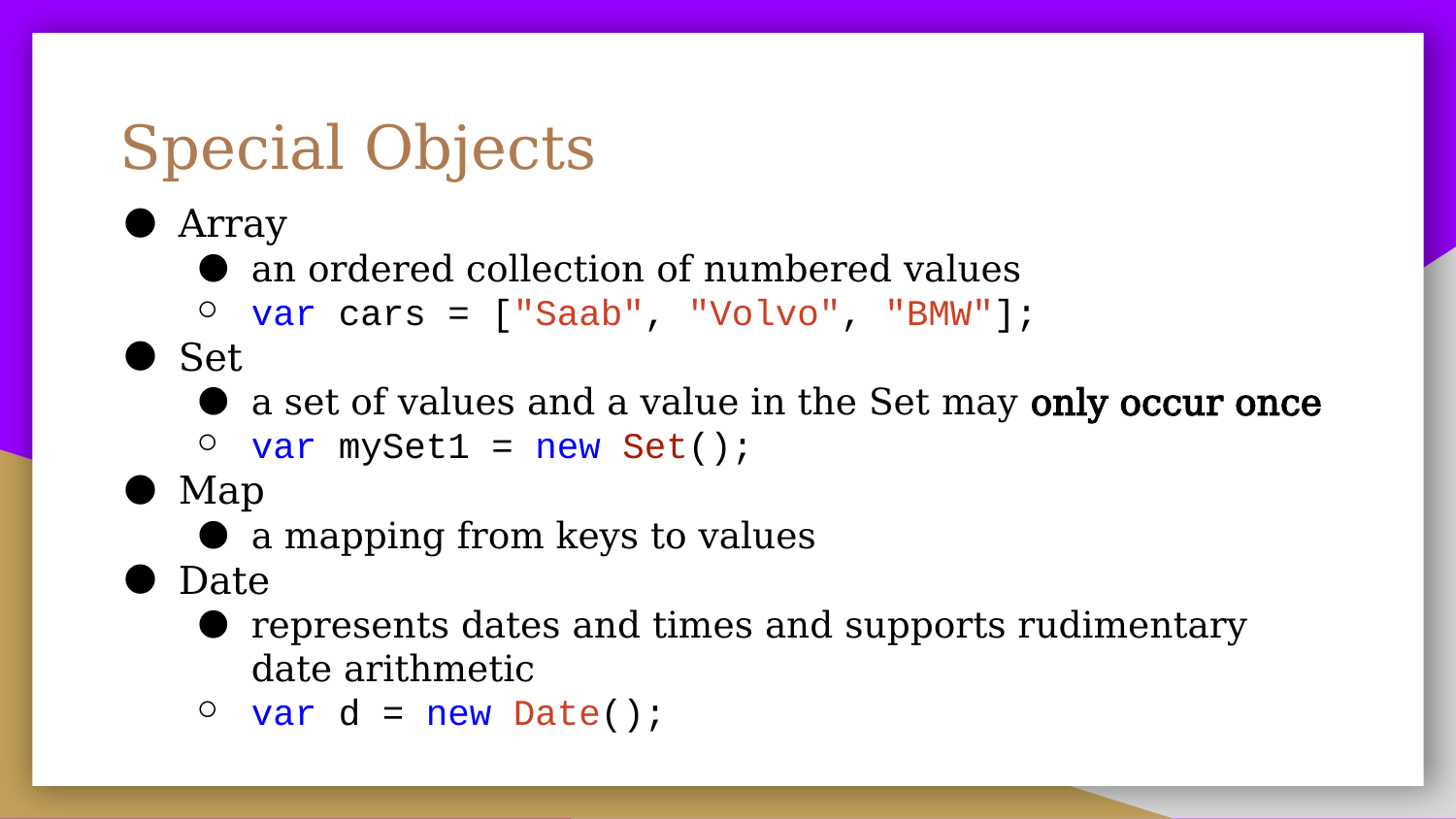

# Special Objects
Array
an ordered collection of numbered values
var cars = ["Saab", "Volvo", "BMW"];
Set
a set of values and a value in the Set may only occur once
var mySet1 = new Set();
Map
a mapping from keys to values
Date
represents dates and times and supports rudimentary date arithmetic
var d = new Date();